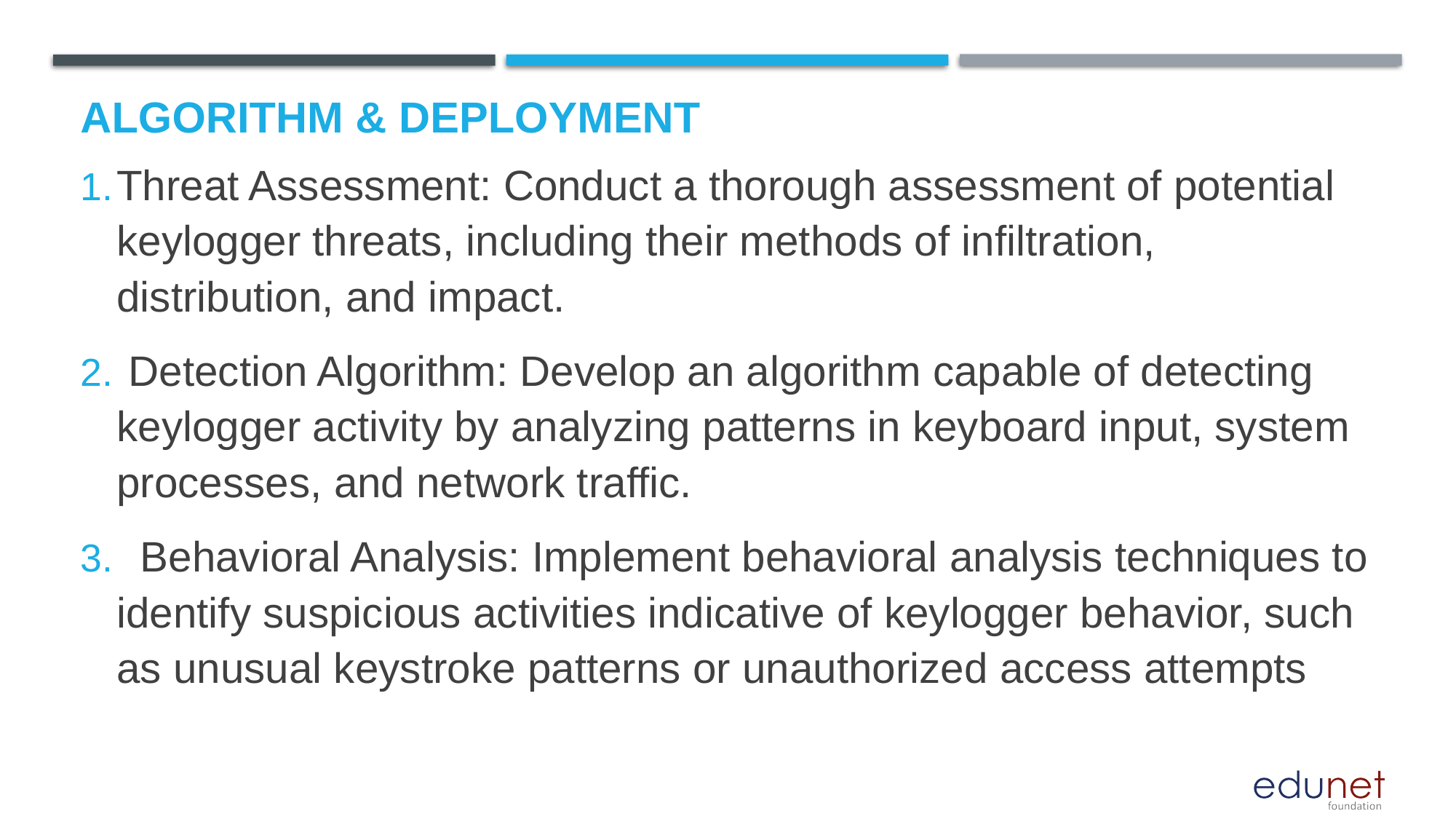

# Algorithm & Deployment
Threat Assessment: Conduct a thorough assessment of potential keylogger threats, including their methods of infiltration, distribution, and impact.
 Detection Algorithm: Develop an algorithm capable of detecting keylogger activity by analyzing patterns in keyboard input, system processes, and network traffic.
  Behavioral Analysis: Implement behavioral analysis techniques to identify suspicious activities indicative of keylogger behavior, such as unusual keystroke patterns or unauthorized access attempts